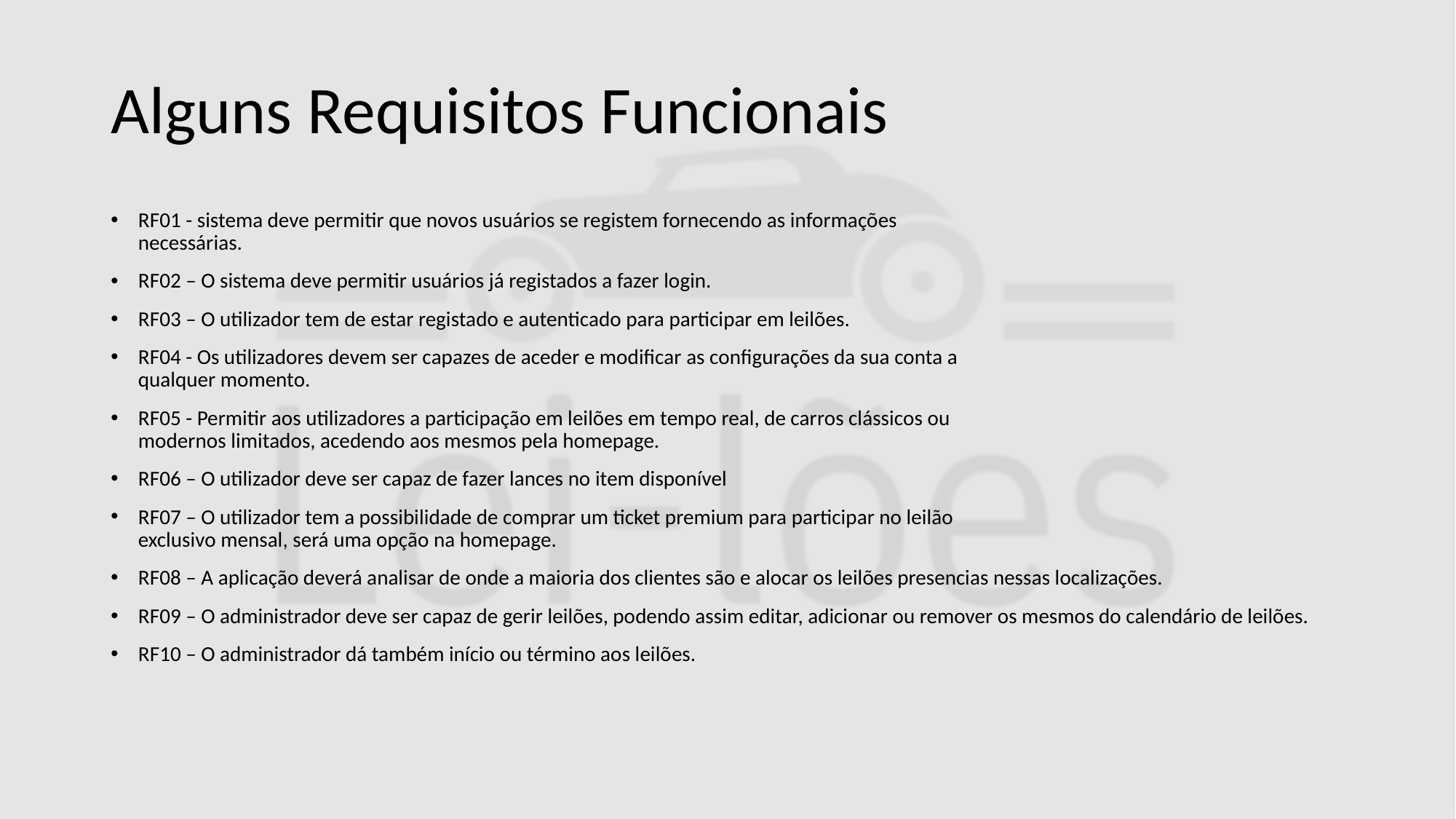

# Alguns Requisitos Funcionais
RF01 - sistema deve permitir que novos usuários se registem fornecendo as informações
necessárias.
RF02 – O sistema deve permitir usuários já registados a fazer login.
RF03 – O utilizador tem de estar registado e autenticado para participar em leilões.
RF04 - Os utilizadores devem ser capazes de aceder e modificar as configurações da sua conta a
qualquer momento.
RF05 - Permitir aos utilizadores a participação em leilões em tempo real, de carros clássicos ou
modernos limitados, acedendo aos mesmos pela homepage.
RF06 – O utilizador deve ser capaz de fazer lances no item disponível
RF07 – O utilizador tem a possibilidade de comprar um ticket premium para participar no leilão
exclusivo mensal, será uma opção na homepage.
RF08 – A aplicação deverá analisar de onde a maioria dos clientes são e alocar os leilões presencias nessas localizações.
RF09 – O administrador deve ser capaz de gerir leilões, podendo assim editar, adicionar ou remover os mesmos do calendário de leilões.
RF10 – O administrador dá também início ou término aos leilões.